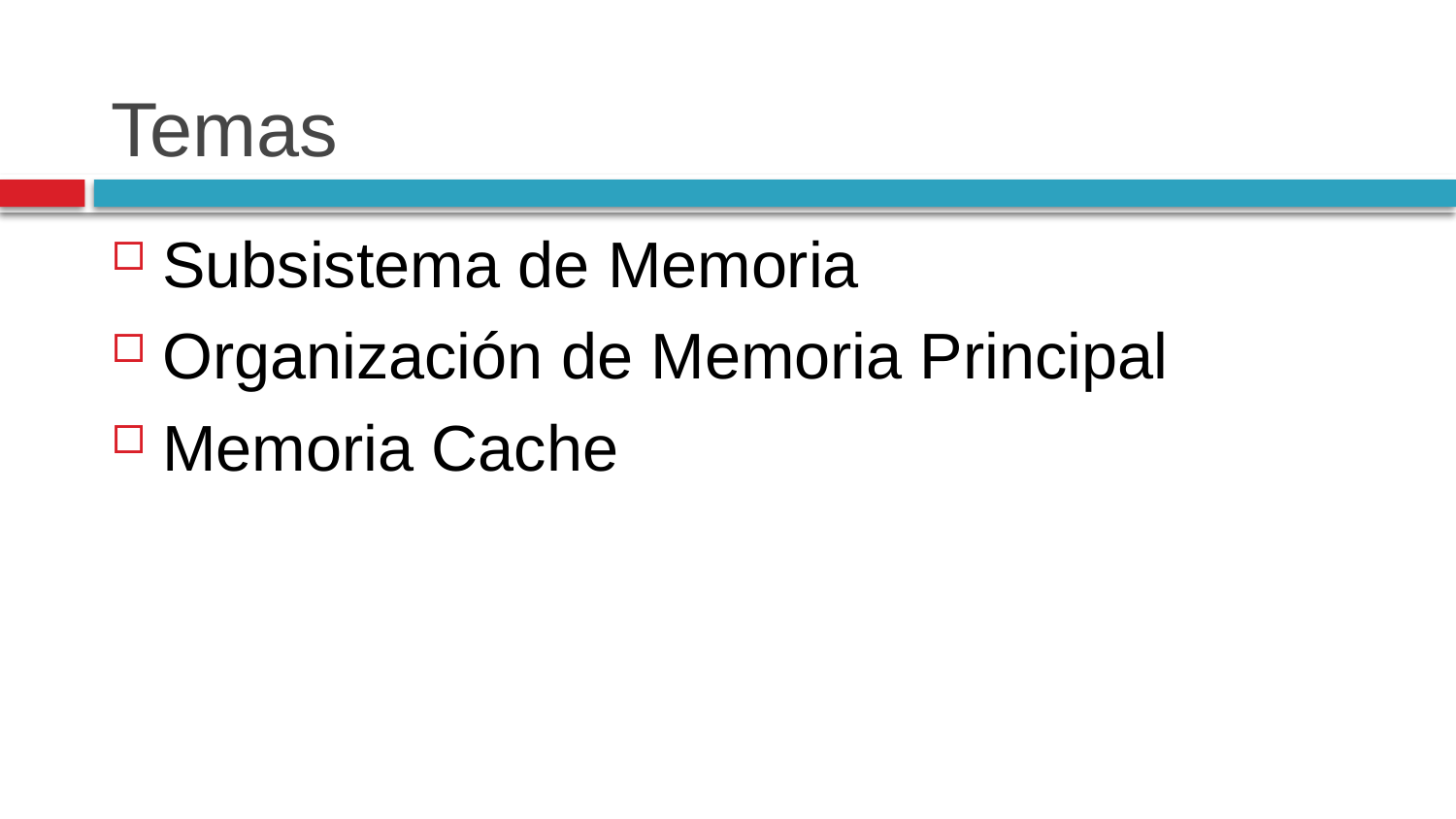

# Temas
Subsistema de Memoria
Organización de Memoria Principal
Memoria Cache